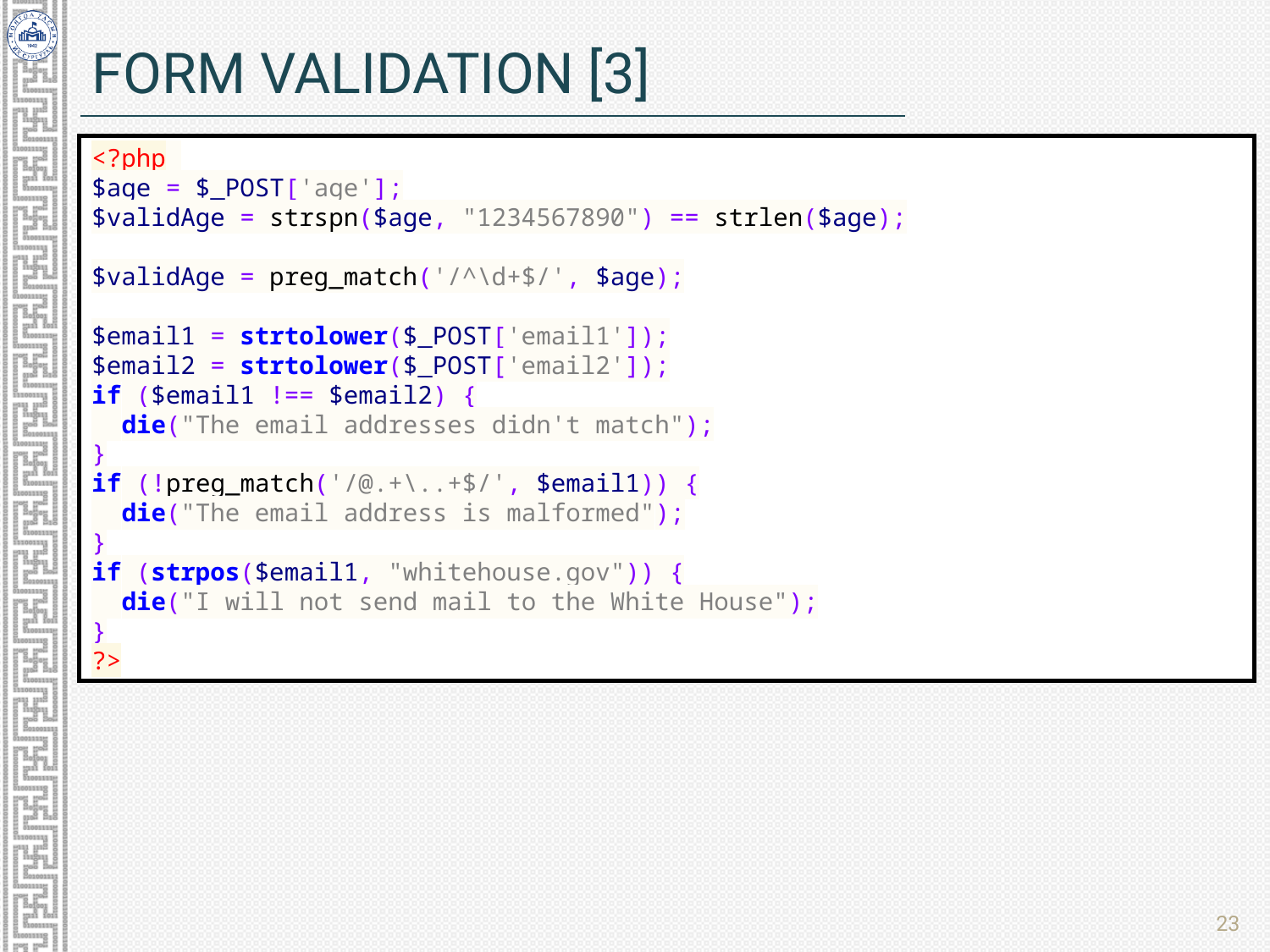

# Form validation [3]
<?php
$age = $_POST['age'];
$validAge = strspn($age, "1234567890") == strlen($age);

$validAge = preg_match('/^\d+$/', $age);

$email1 = strtolower($_POST['email1']);
$email2 = strtolower($_POST['email2']);
if ($email1 !== $email2) {
  die("The email addresses didn't match");
}
if (!preg_match('/@.+\..+$/', $email1)) {
  die("The email address is malformed");
}
if (strpos($email1, "whitehouse.gov")) {
  die("I will not send mail to the White House");
}
?>
23